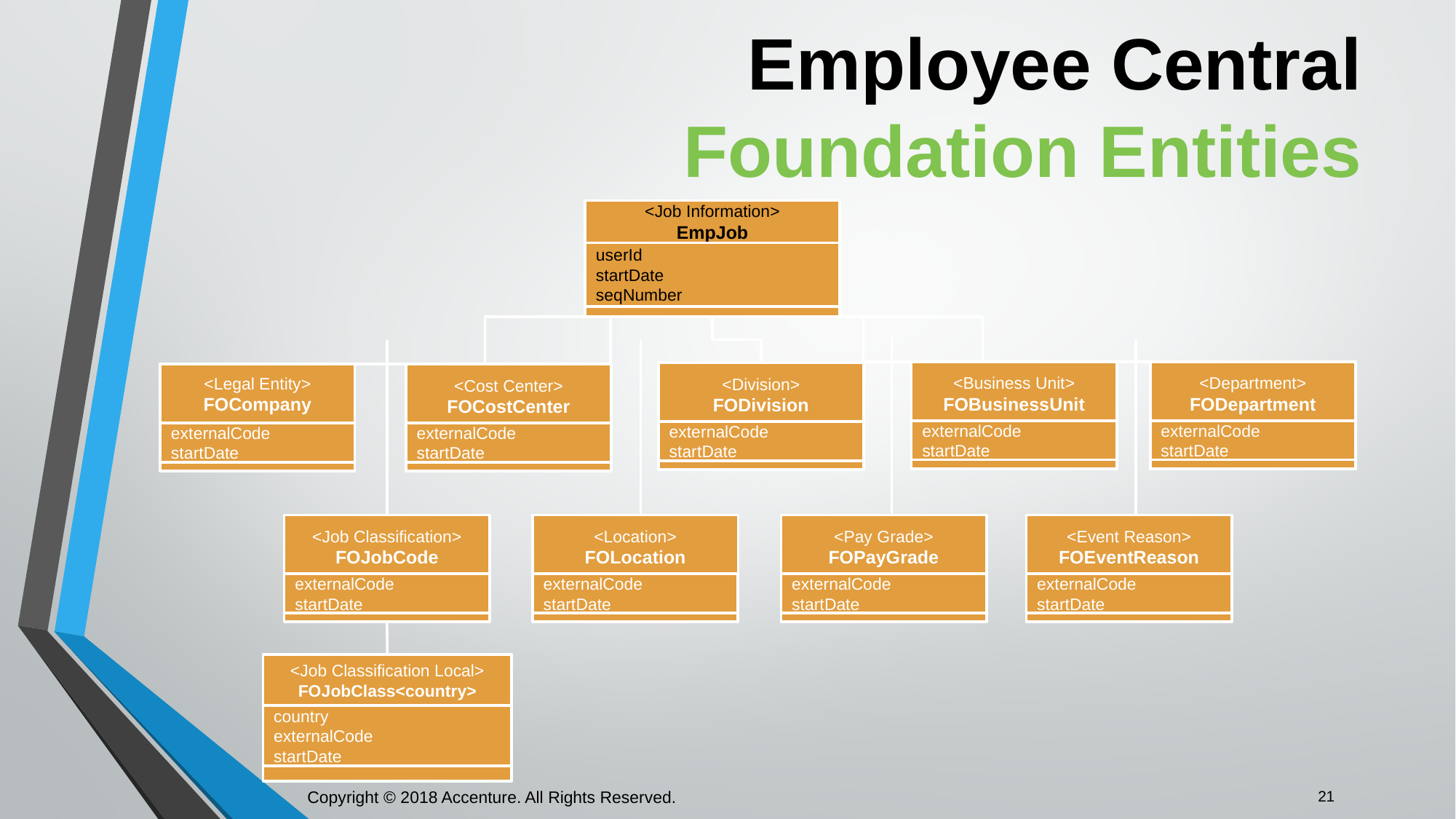

# Employee Central Foundation Entities

<Job Information>
EmpJob
userId
startDate
seqNumber
<Department>
FODepartment

externalCode
startDate

<Legal Entity>
FOCompany
externalCode
startDate
<Job Classification>
FOJobCode
<Location>
FOLocation
<Pay Grade>
FOPayGrade
<Event Reason>
FOEventReason

externalCode
startDate
externalCode
startDate
externalCode
startDate
externalCode
startDate

<Job Classification Local>
FOJobClass<country>
country
externalCode
startDate
<Cost Center>
FOCostCenter

externalCode
startDate
<Business Unit>
FOBusinessUnit
<Division>
FODivision

externalCode
startDate
externalCode
startDate
21